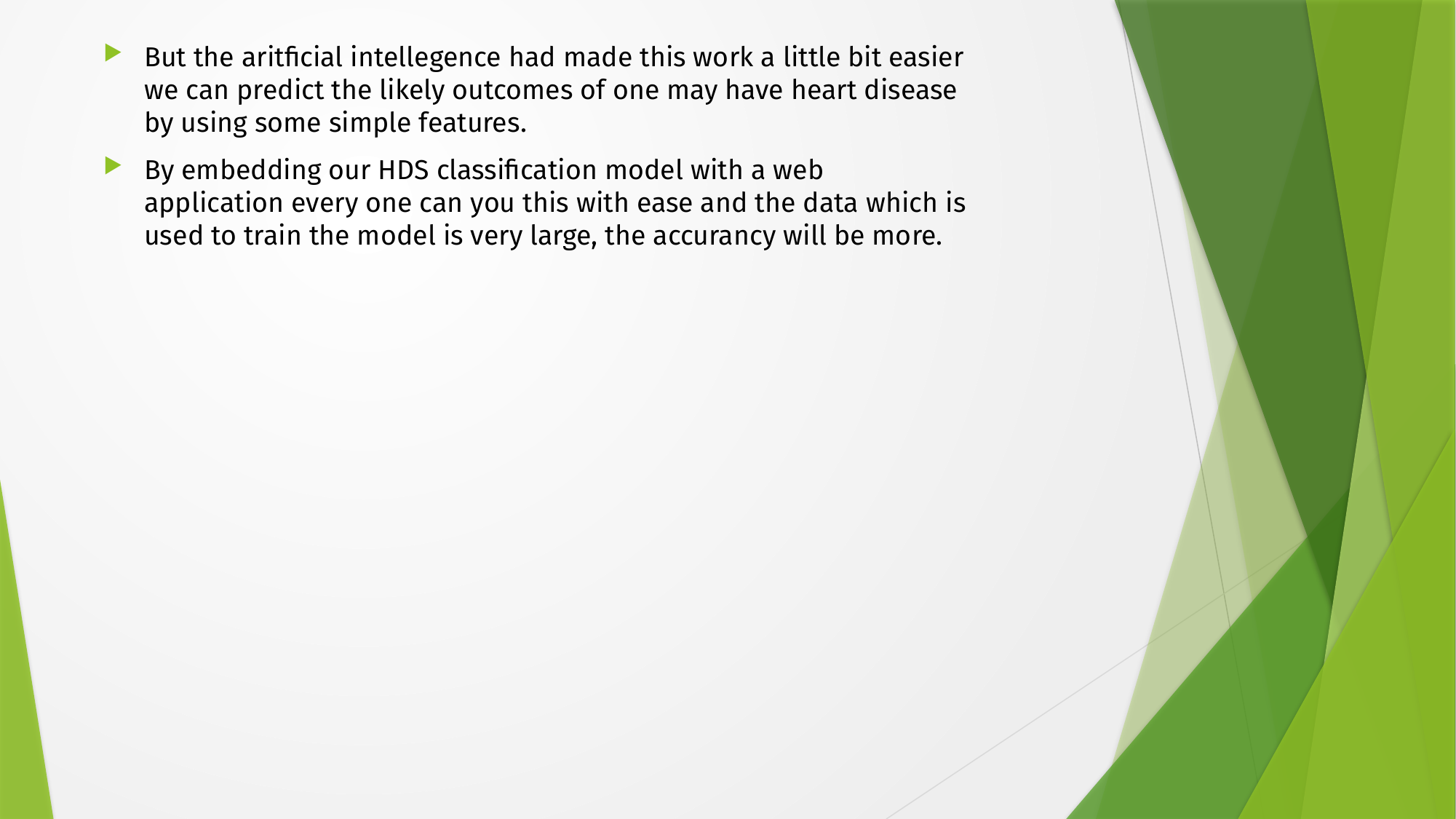

But the aritficial intellegence had made this work a little bit easier we can predict the likely outcomes of one may have heart disease by using some simple features.
By embedding our HDS classification model with a web application every one can you this with ease and the data which is used to train the model is very large, the accurancy will be more.